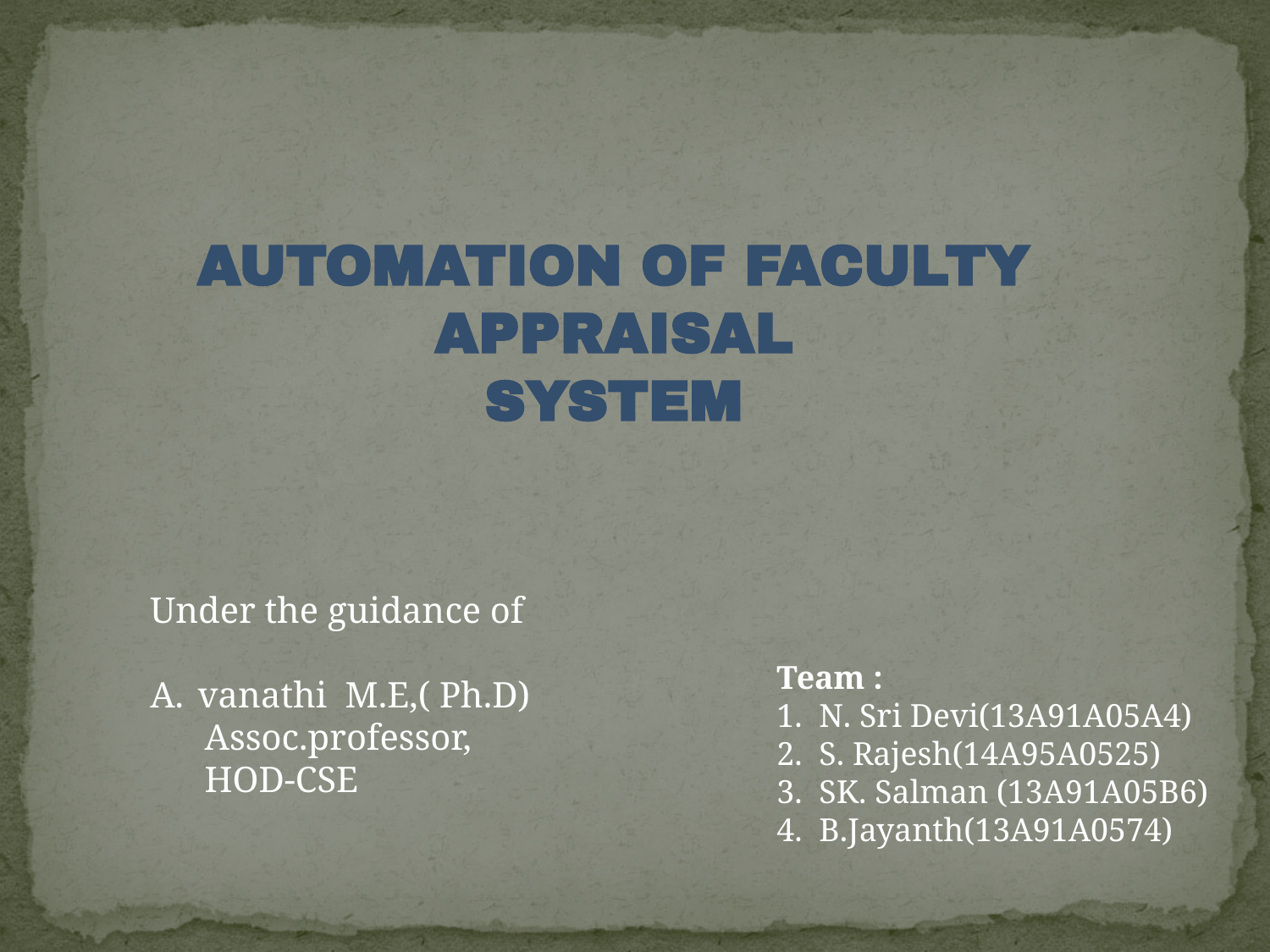

AUTOMATION OF FACULTY APPRAISAL
SYSTEM
Under the guidance of

vanathi  M.E,( Ph.D)
      Assoc.professor,
      HOD-CSE

Team :
1.  N. Sri Devi(13A91A05A4)
2.  S. Rajesh(14A95A0525)
3.  SK. Salman (13A91A05B6)
4.  B.Jayanth(13A91A0574)